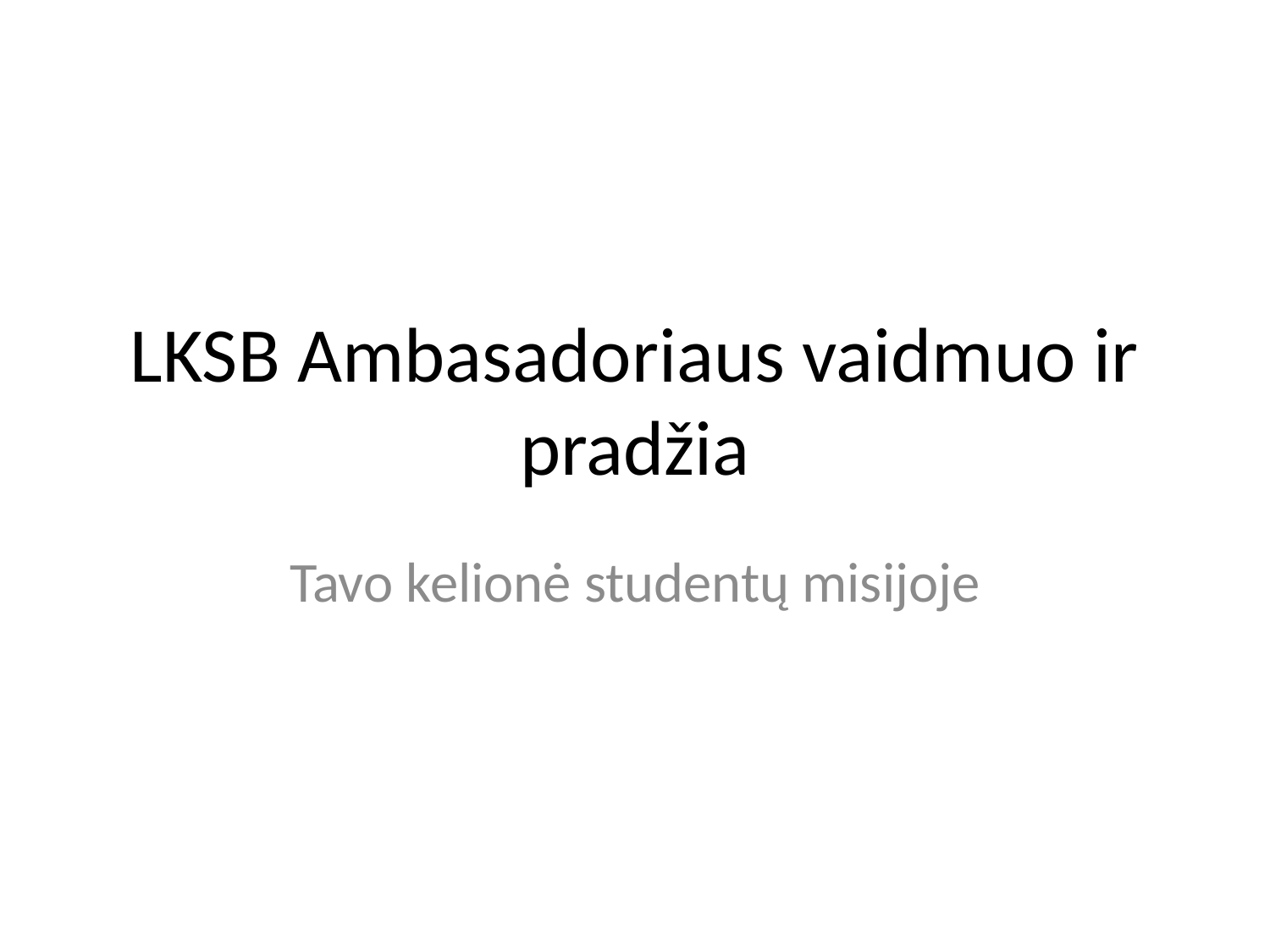

# LKSB Ambasadoriaus vaidmuo ir pradžia
Tavo kelionė studentų misijoje